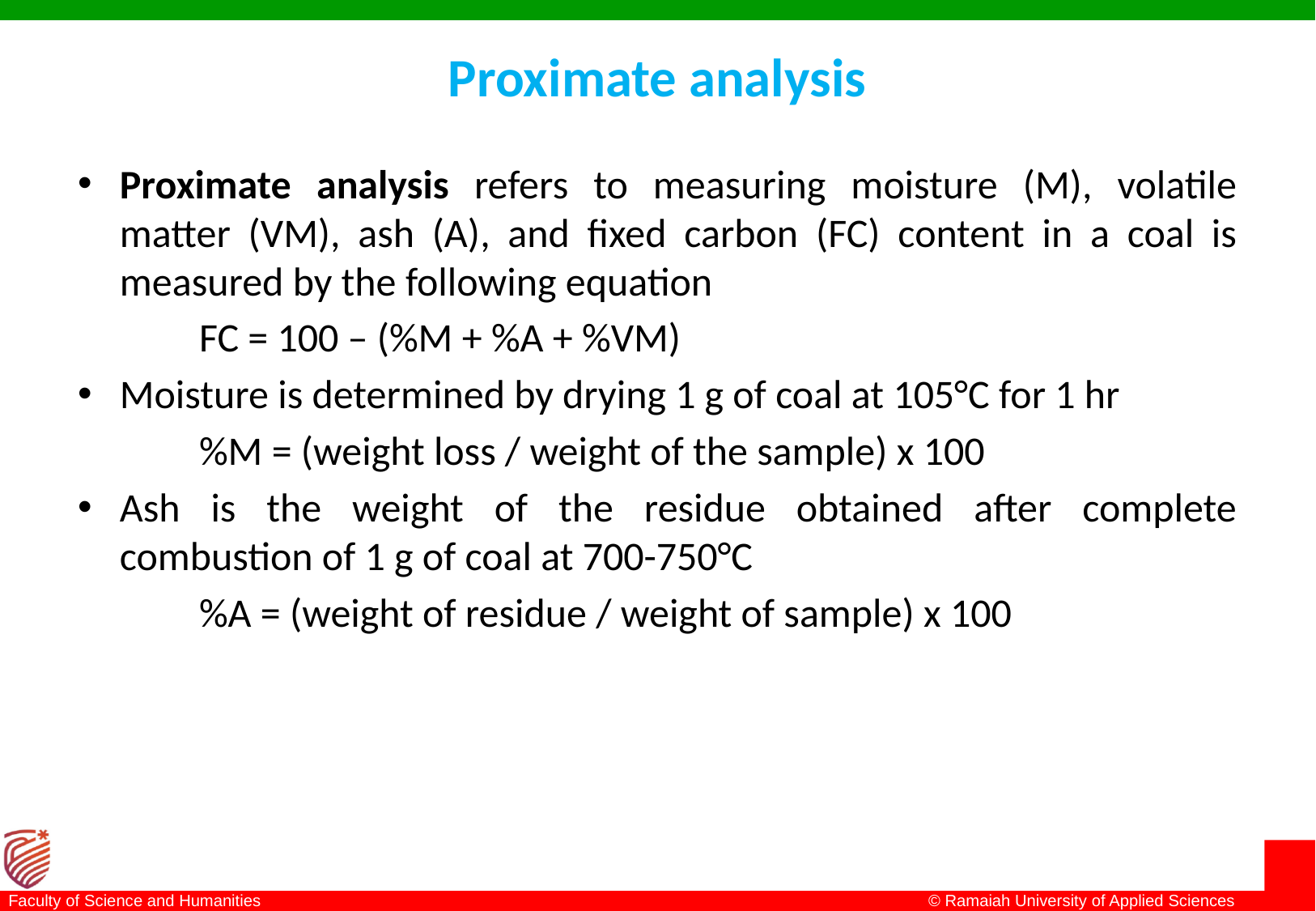

# Proximate analysis
Proximate analysis refers to measuring moisture (M), volatile matter (VM), ash (A), and fixed carbon (FC) content in a coal is measured by the following equation
	FC = 100 – (%M + %A + %VM)
Moisture is determined by drying 1 g of coal at 105°C for 1 hr
	%M = (weight loss / weight of the sample) x 100
Ash is the weight of the residue obtained after complete combustion of 1 g of coal at 700-750°C
	%A = (weight of residue / weight of sample) x 100